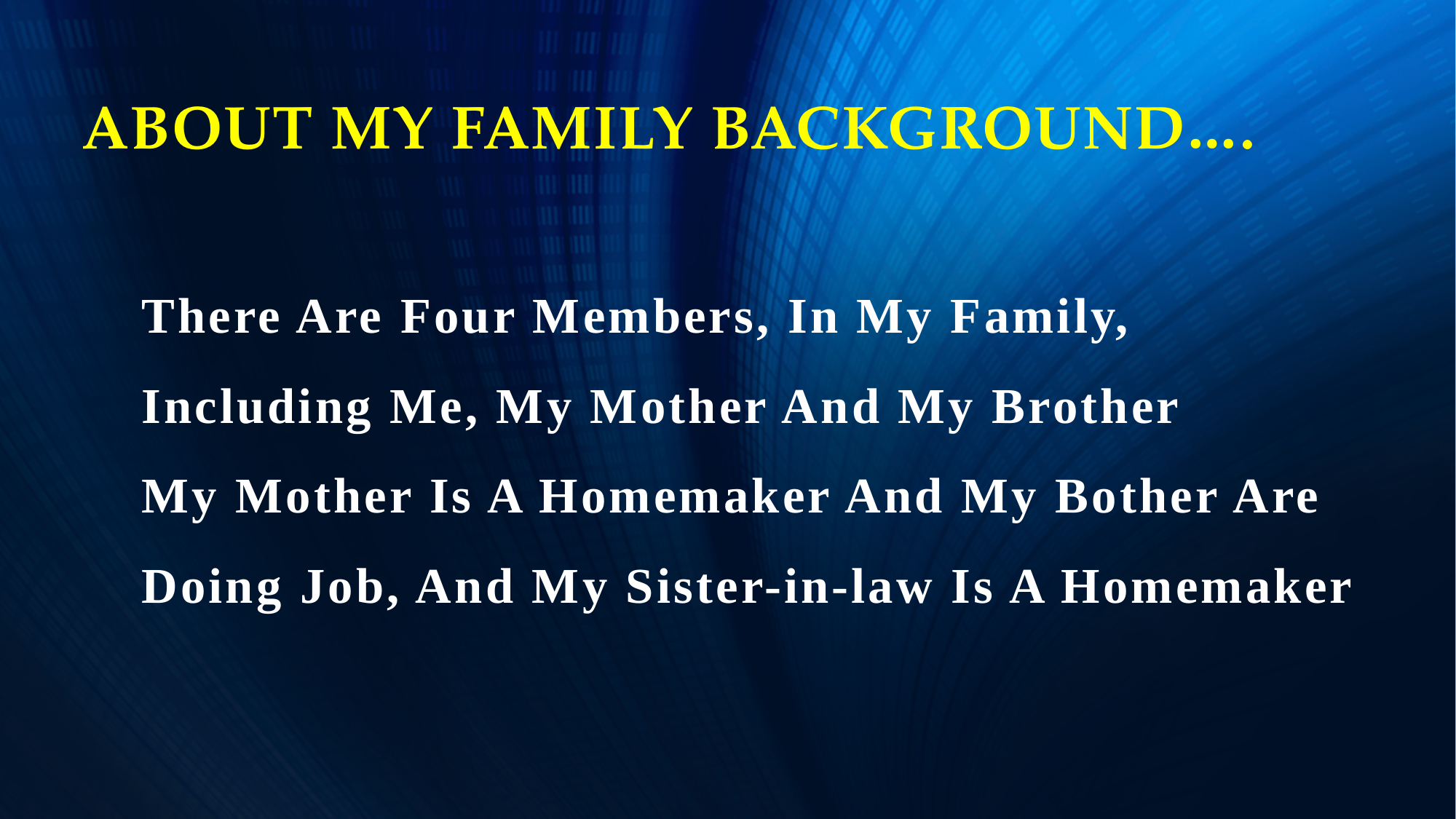

# ABOUT MY FAMILY BACKGROUND….
There Are Four Members, In My Family,
Including Me, My Mother And My Brother
My Mother Is A Homemaker And My Bother Are Doing Job, And My Sister-in-law Is A Homemaker